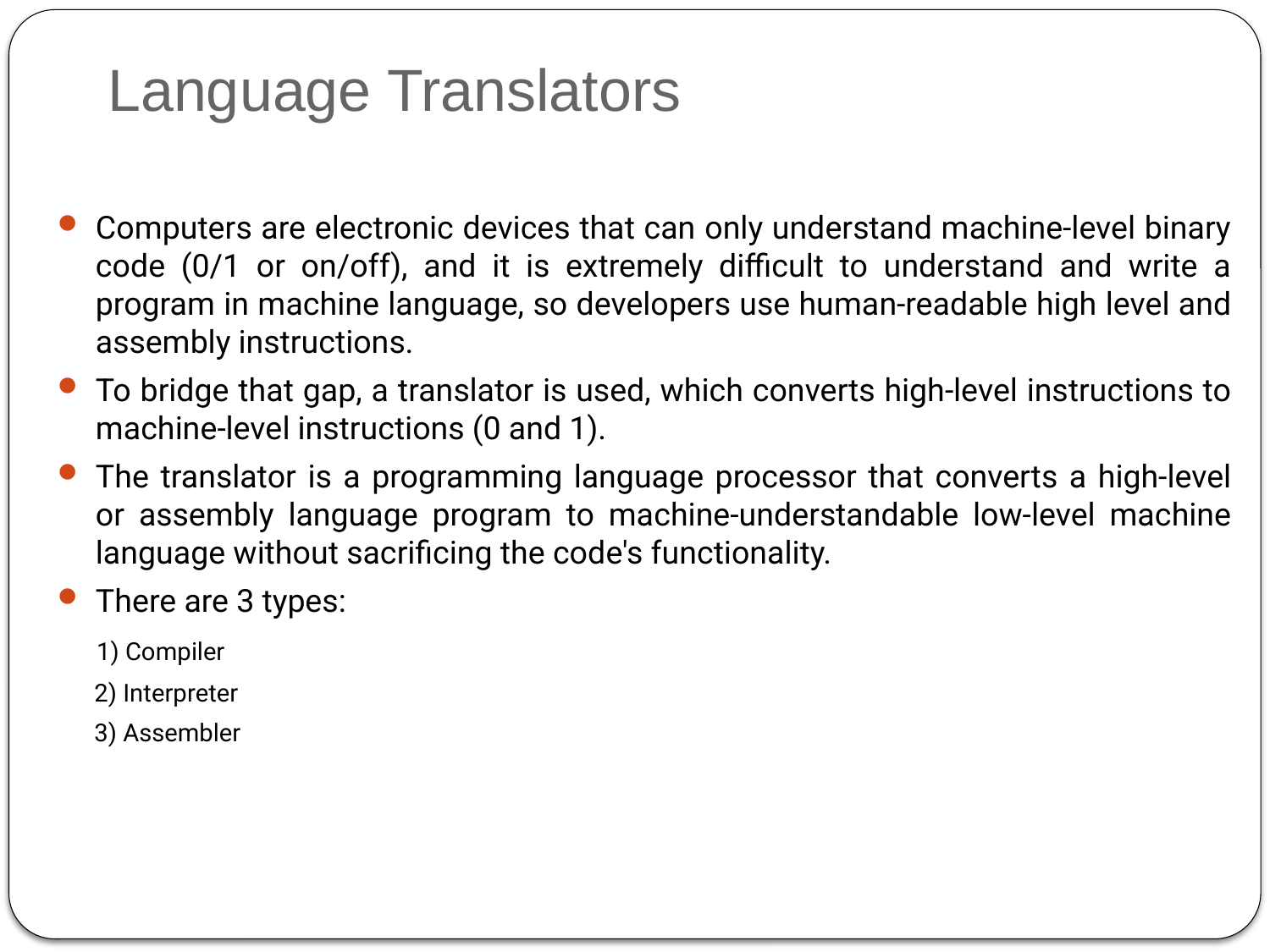

# Language Translators
Computers are electronic devices that can only understand machine-level binary code (0/1 or on/off), and it is extremely difficult to understand and write a program in machine language, so developers use human-readable high level and assembly instructions.
To bridge that gap, a translator is used, which converts high-level instructions to machine-level instructions (0 and 1).
The translator is a programming language processor that converts a high-level or assembly language program to machine-understandable low-level machine language without sacrificing the code's functionality.
There are 3 types:
     1) Compiler
      2) Interpreter
      3) Assembler